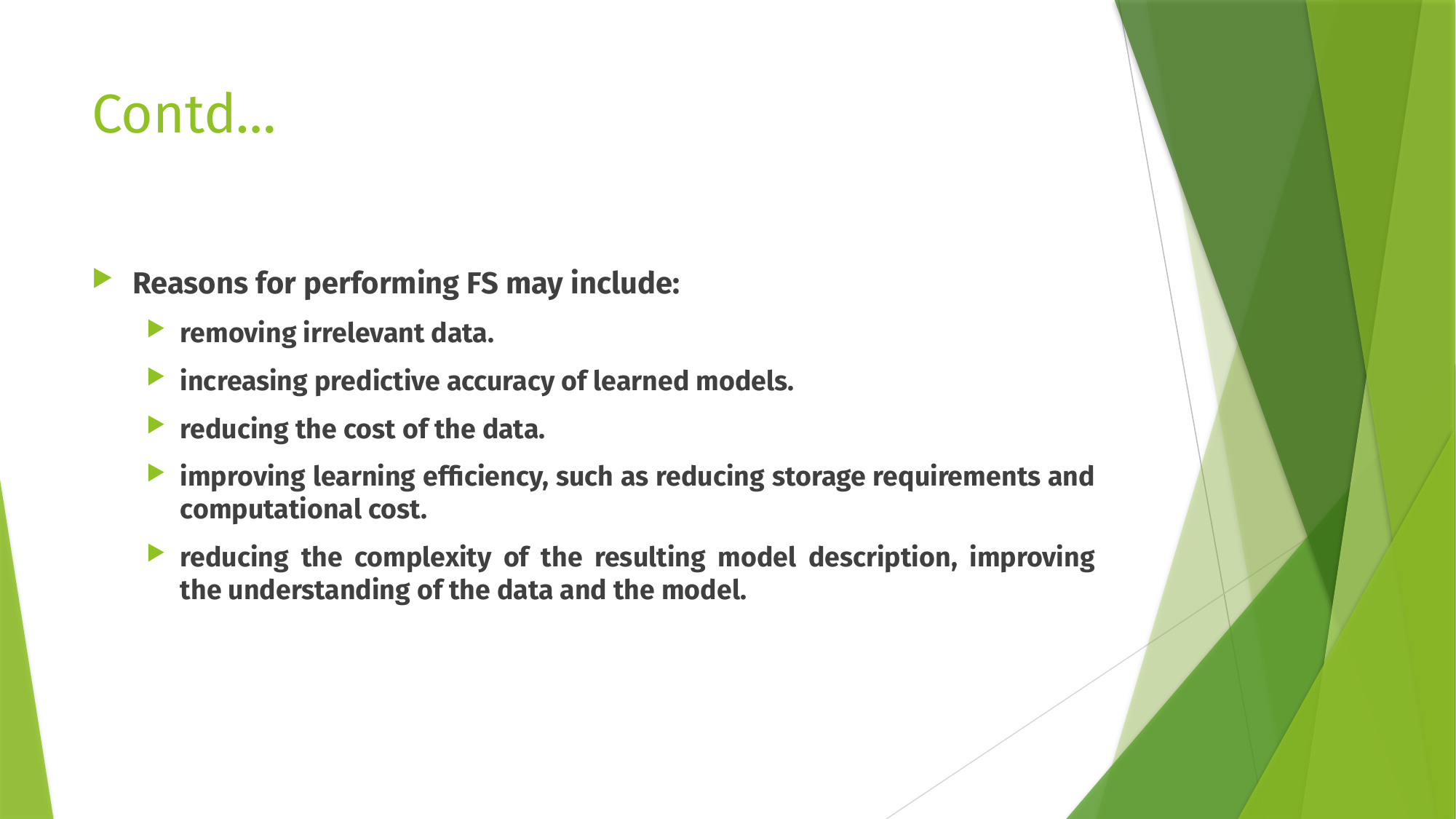

# Contd…
Reasons for performing FS may include:
removing irrelevant data.
increasing predictive accuracy of learned models.
reducing the cost of the data.
improving learning efficiency, such as reducing storage requirements and computational cost.
reducing the complexity of the resulting model description, improving the understanding of the data and the model.